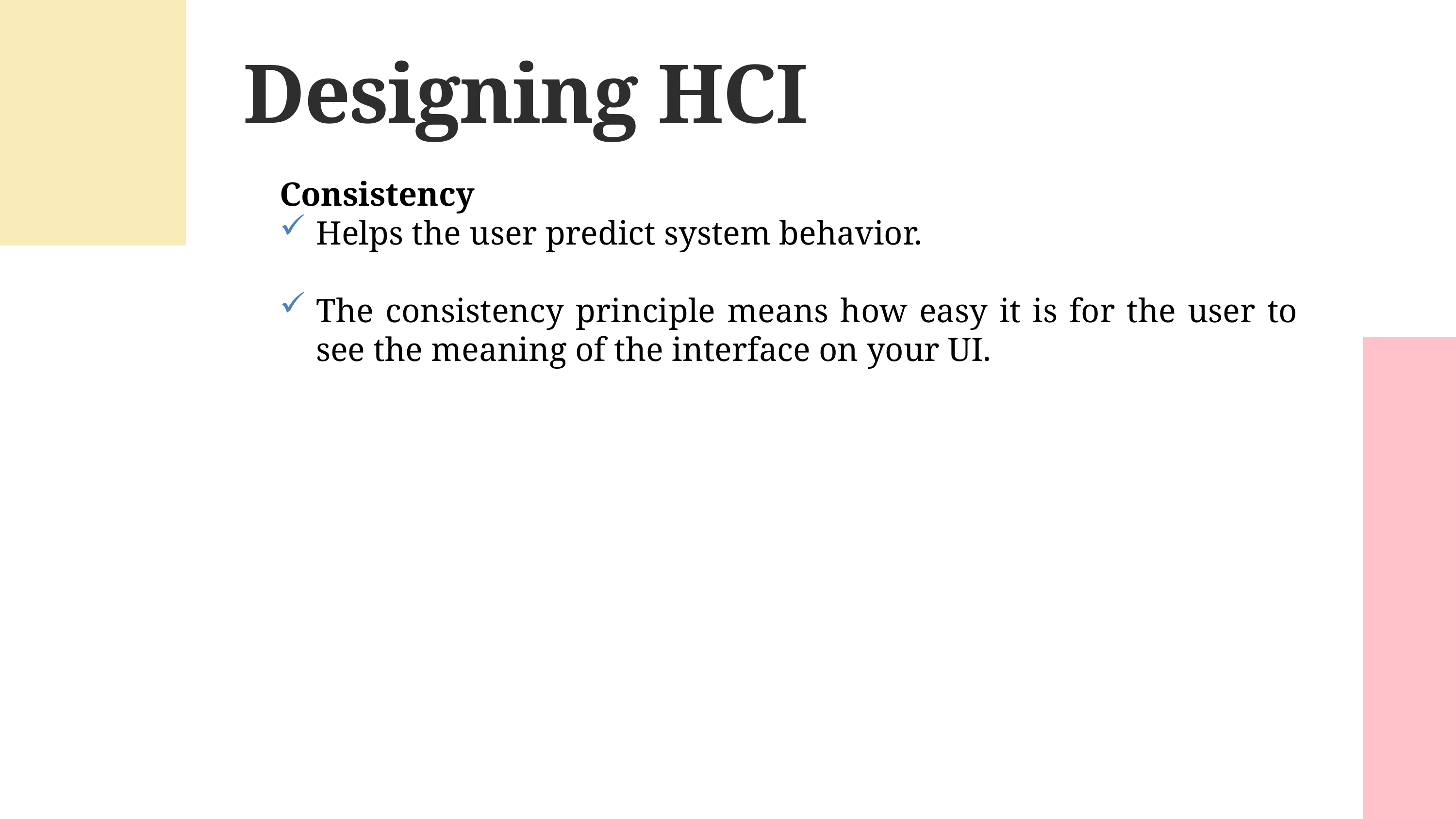

Designing HCI
Consistency
Helps the user predict system behavior.

The consistency principle means how easy it is for the user to see the meaning of the interface on your UI.